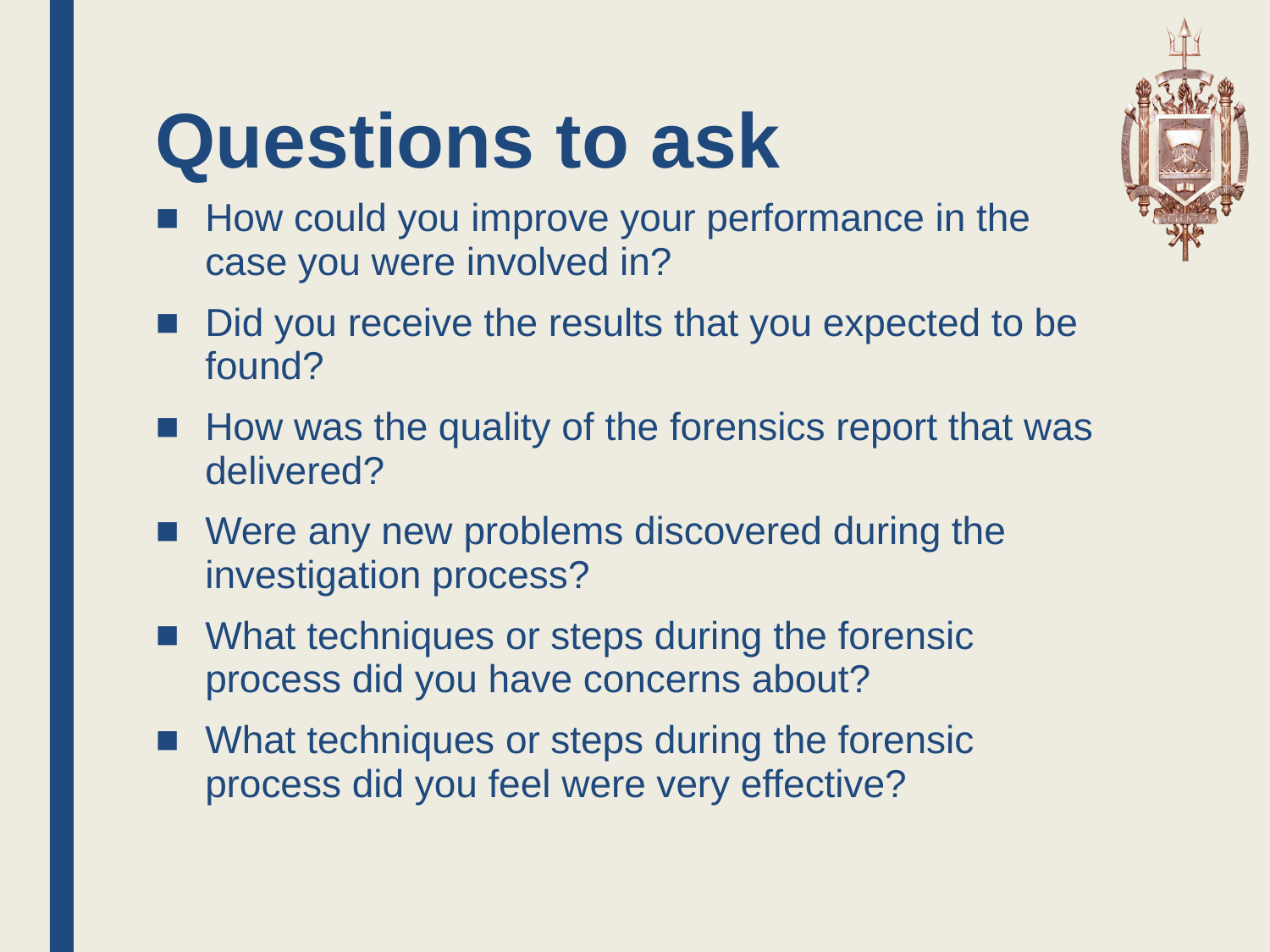

# Questions to ask
How could you improve your performance in the case you were involved in?
Did you receive the results that you expected to be found?
How was the quality of the forensics report that was delivered?
Were any new problems discovered during the investigation process?
What techniques or steps during the forensic process did you have concerns about?
What techniques or steps during the forensic process did you feel were very effective?